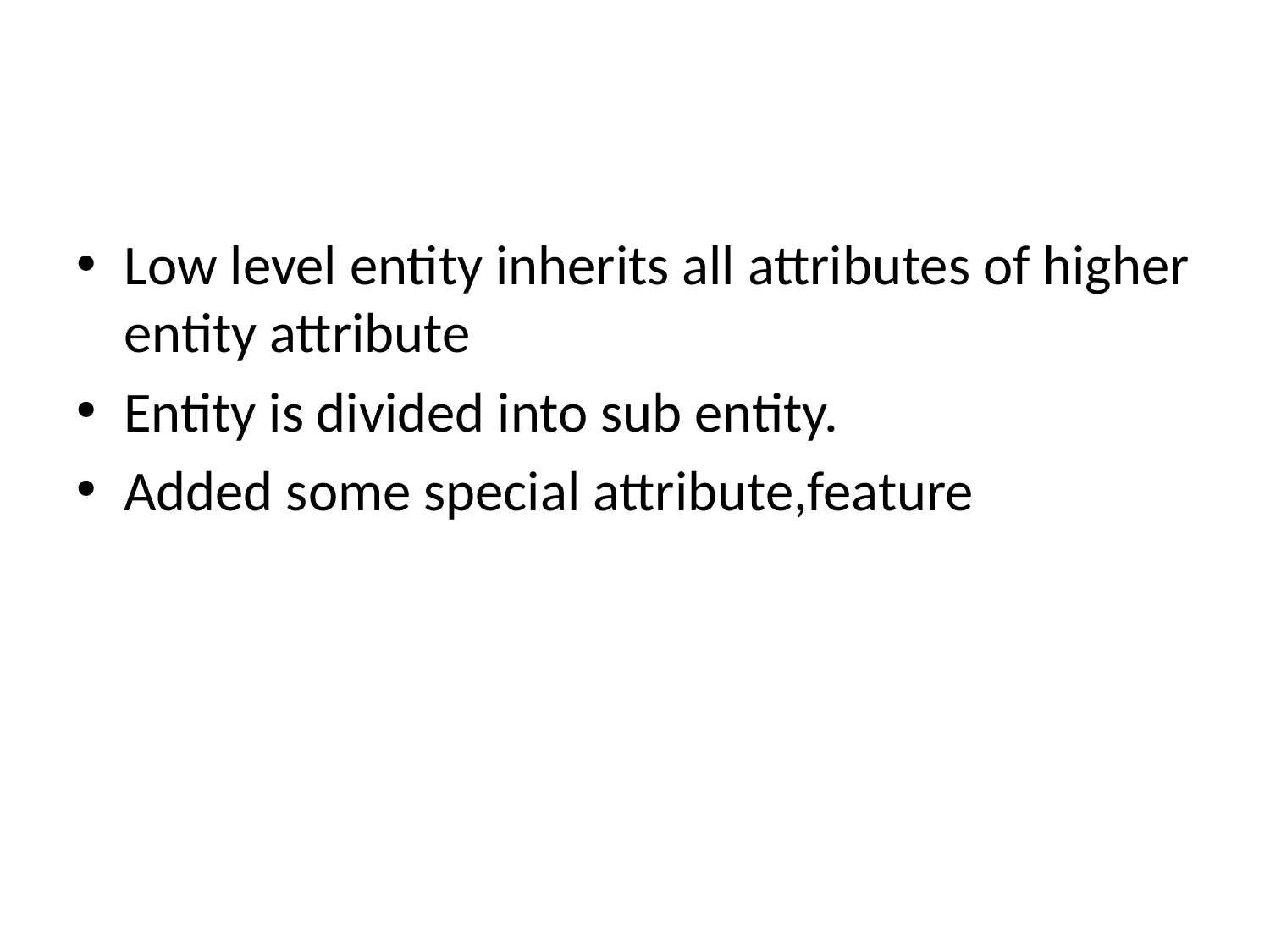

#
Low level entity inherits all attributes of higher entity attribute
Entity is divided into sub entity.
Added some special attribute,feature